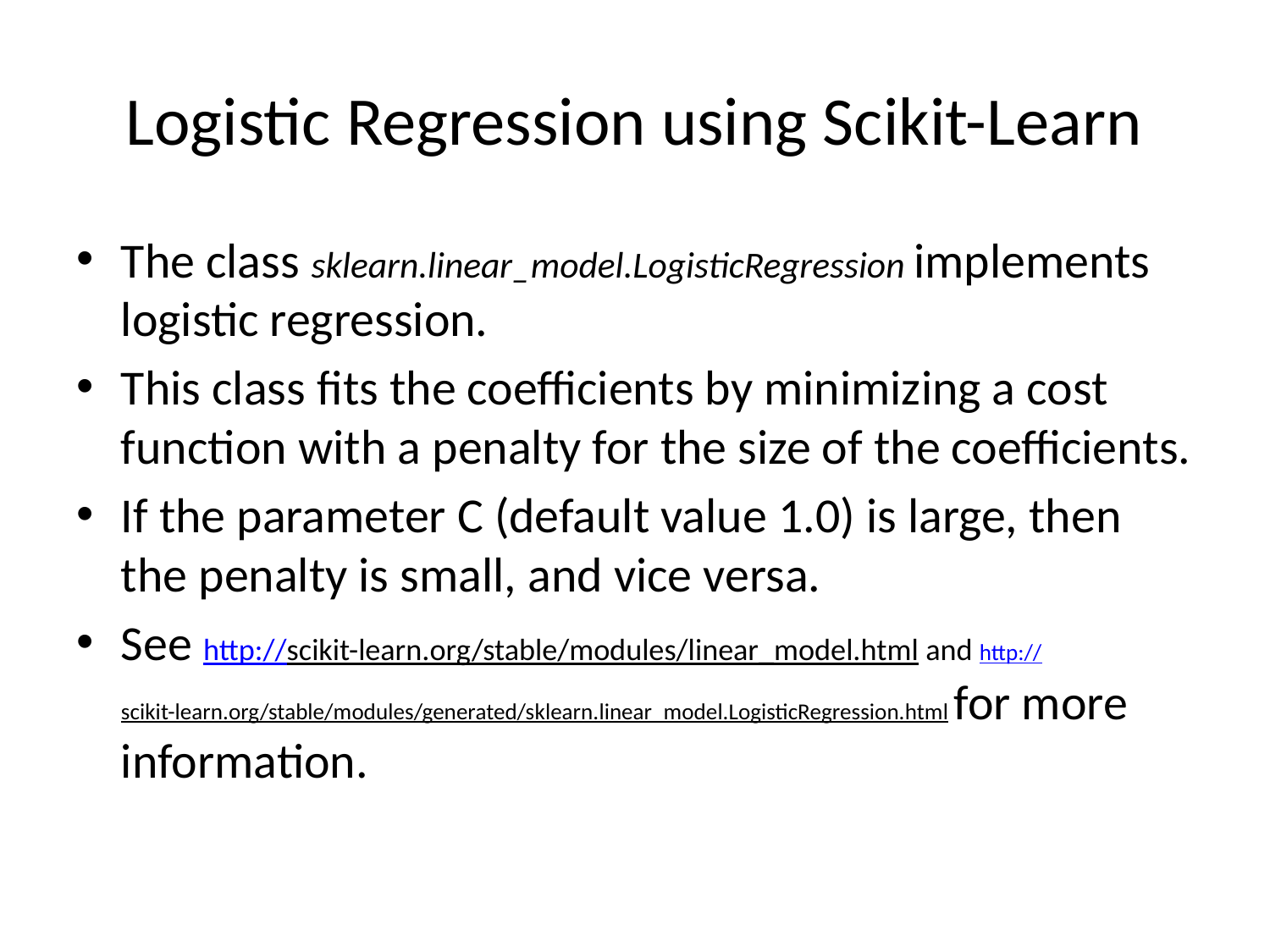

# Logistic Regression using Scikit-Learn
The class sklearn.linear_model.LogisticRegression implements logistic regression.
This class fits the coefficients by minimizing a cost function with a penalty for the size of the coefficients.
If the parameter C (default value 1.0) is large, then the penalty is small, and vice versa.
See http://scikit-learn.org/stable/modules/linear_model.html and http://scikit-learn.org/stable/modules/generated/sklearn.linear_model.LogisticRegression.html for more information.